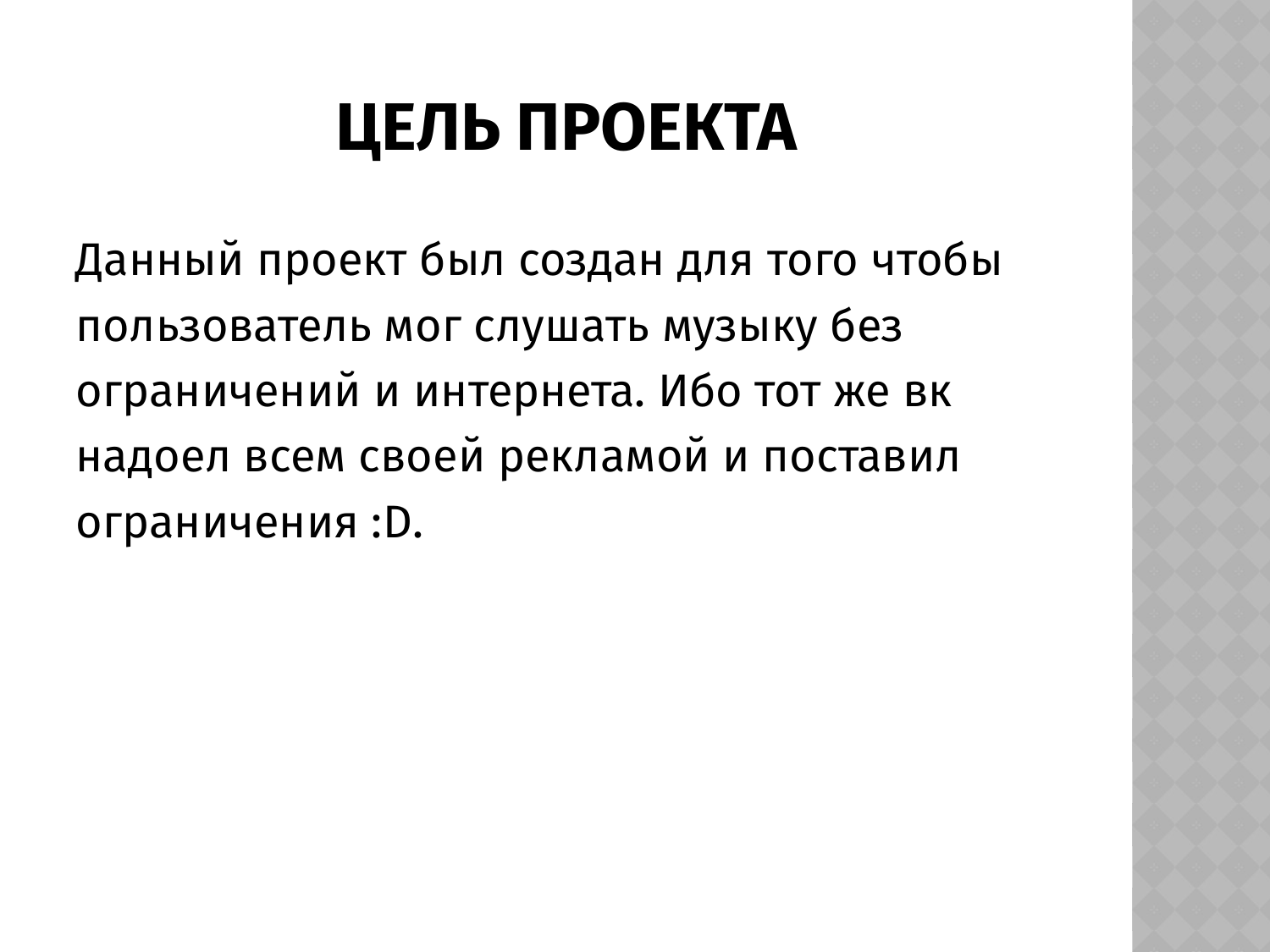

# Цель проекта
Данный проект был создан для того чтобы
пользователь мог слушать музыку без
ограничений и интернета. Ибо тот же вк
надоел всем своей рекламой и поставил
ограничения :D.